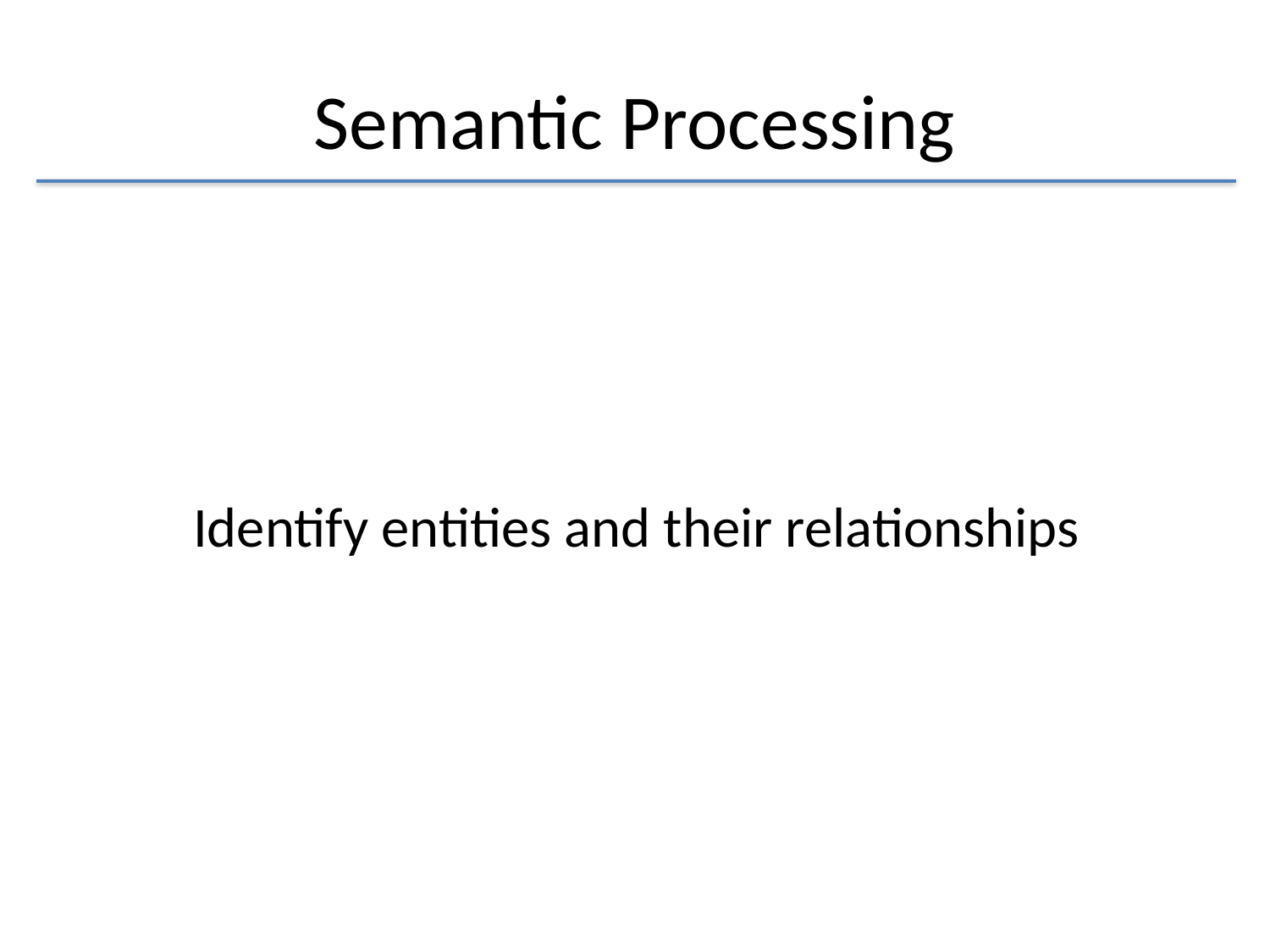

# Semantic Processing
Identify entities and their relationships